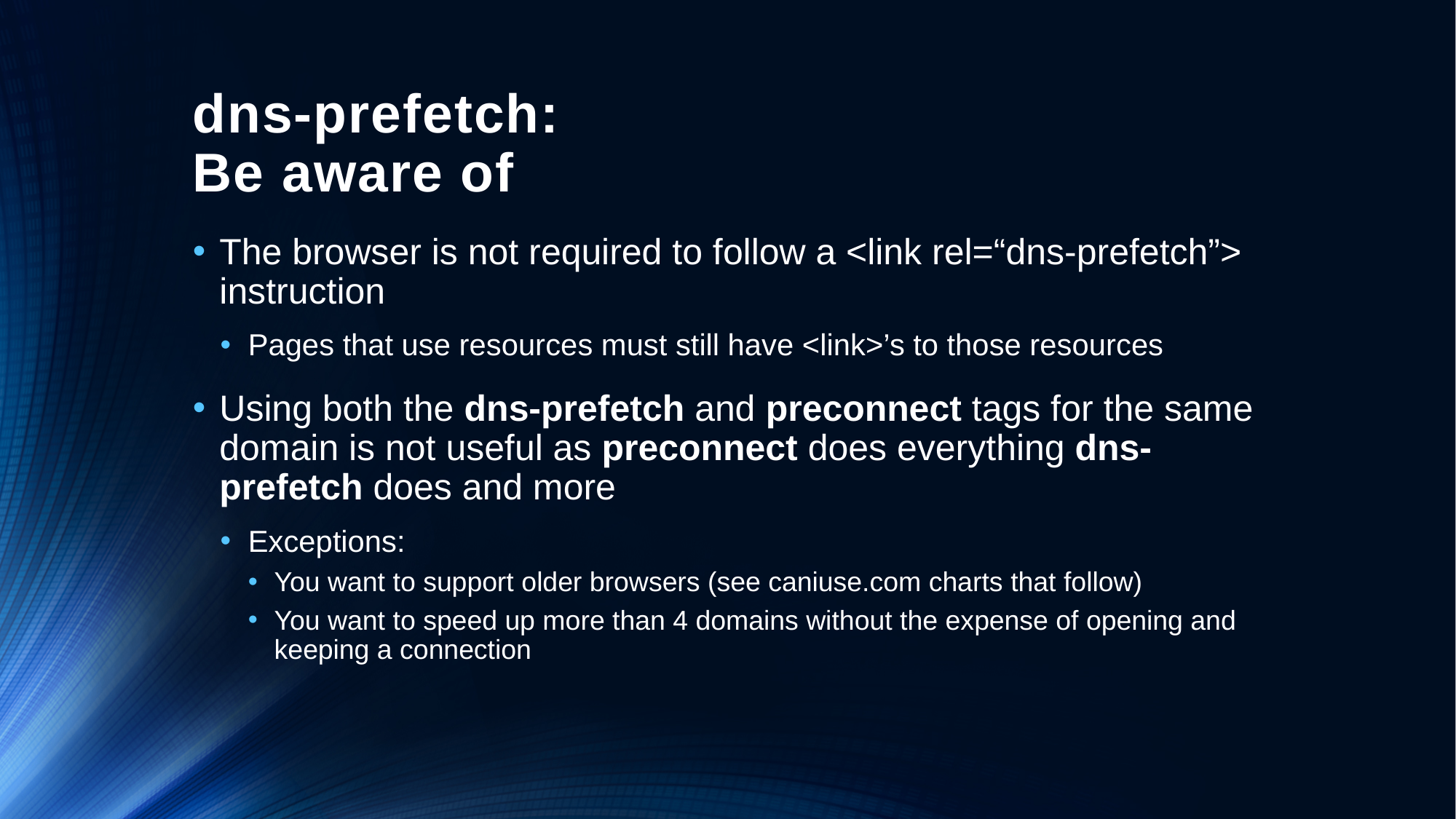

# dns-prefetch: Be aware of
The browser is not required to follow a <link rel=“dns-prefetch”> instruction
Pages that use resources must still have <link>’s to those resources
Using both the dns-prefetch and preconnect tags for the same domain is not useful as preconnect does everything dns-prefetch does and more
Exceptions:
You want to support older browsers (see caniuse.com charts that follow)
You want to speed up more than 4 domains without the expense of opening and keeping a connection